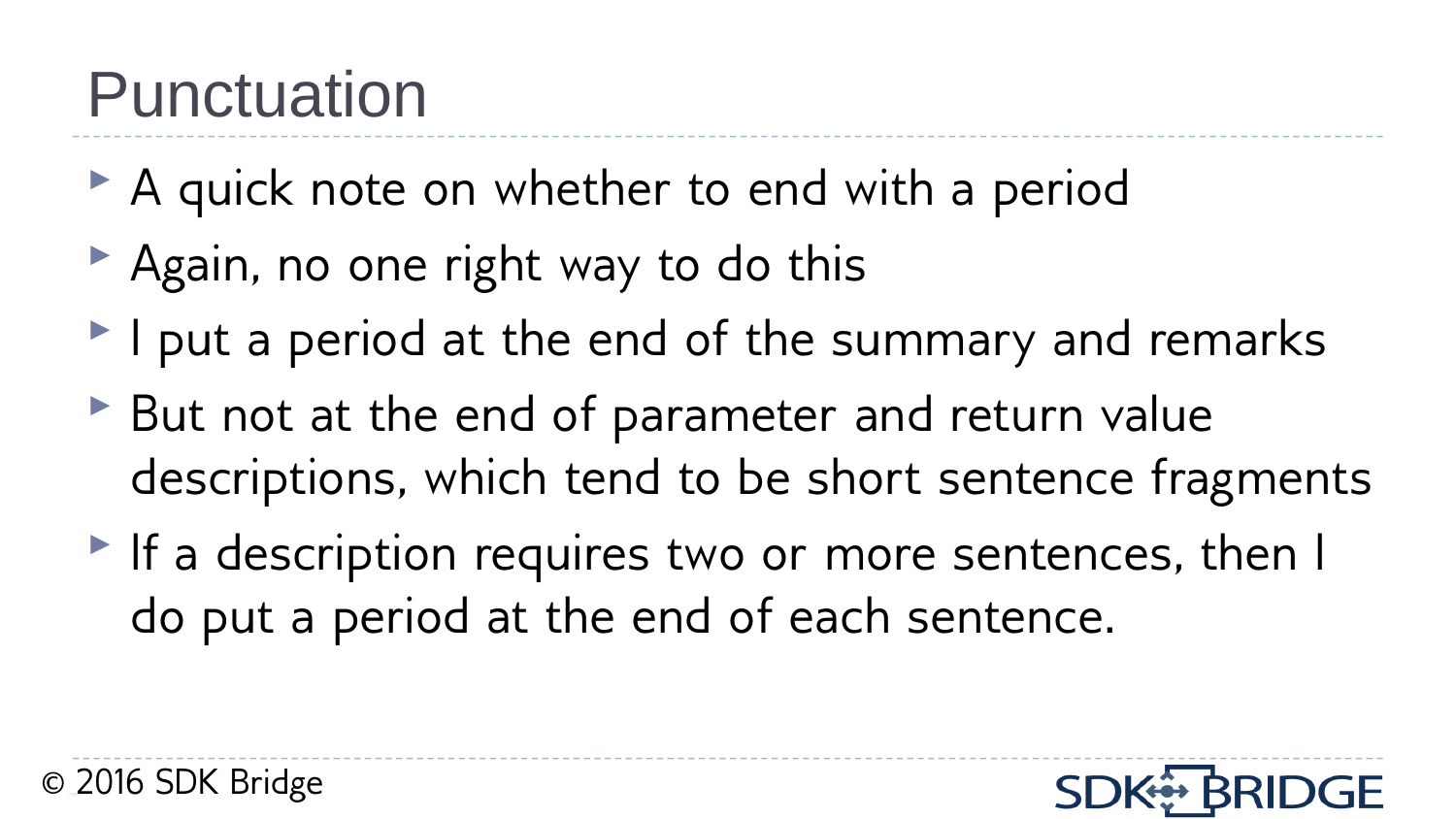

# Punctuation
A quick note on whether to end with a period
Again, no one right way to do this
I put a period at the end of the summary and remarks
But not at the end of parameter and return value descriptions, which tend to be short sentence fragments
If a description requires two or more sentences, then I do put a period at the end of each sentence.